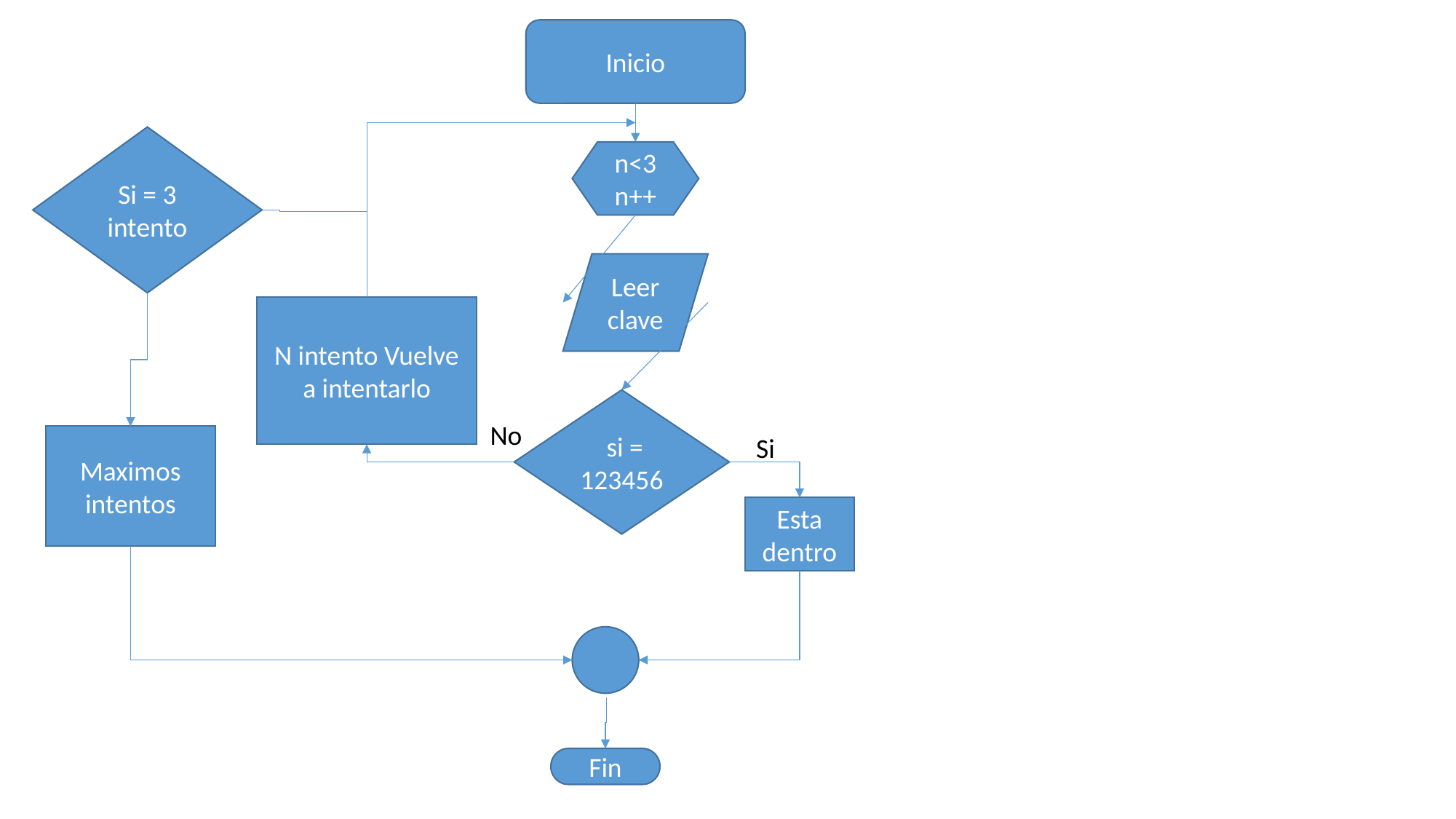

Inicio
Si = 3 intento
n<3
n++
Leer clave
N intento Vuelve a intentarlo
 si = 123456
No
Si
Maximos intentos
Esta dentro

Fin